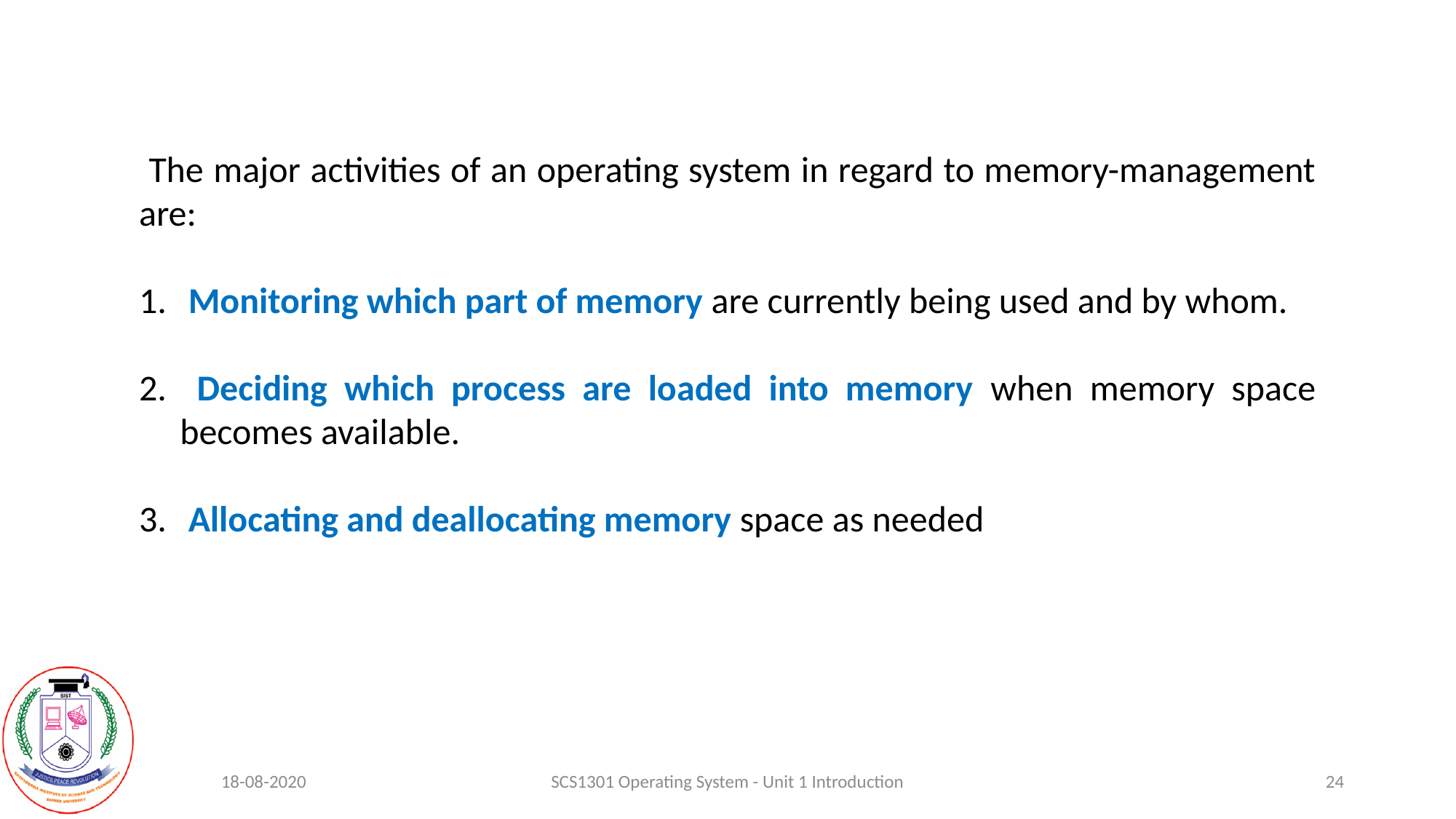

The major activities of an operating system in regard to memory-management are:

 Monitoring which part of memory are currently being used and by whom.

 Deciding which process are loaded into memory when memory space becomes available.

 Allocating and deallocating memory space as needed
18-08-2020
SCS1301 Operating System - Unit 1 Introduction
24